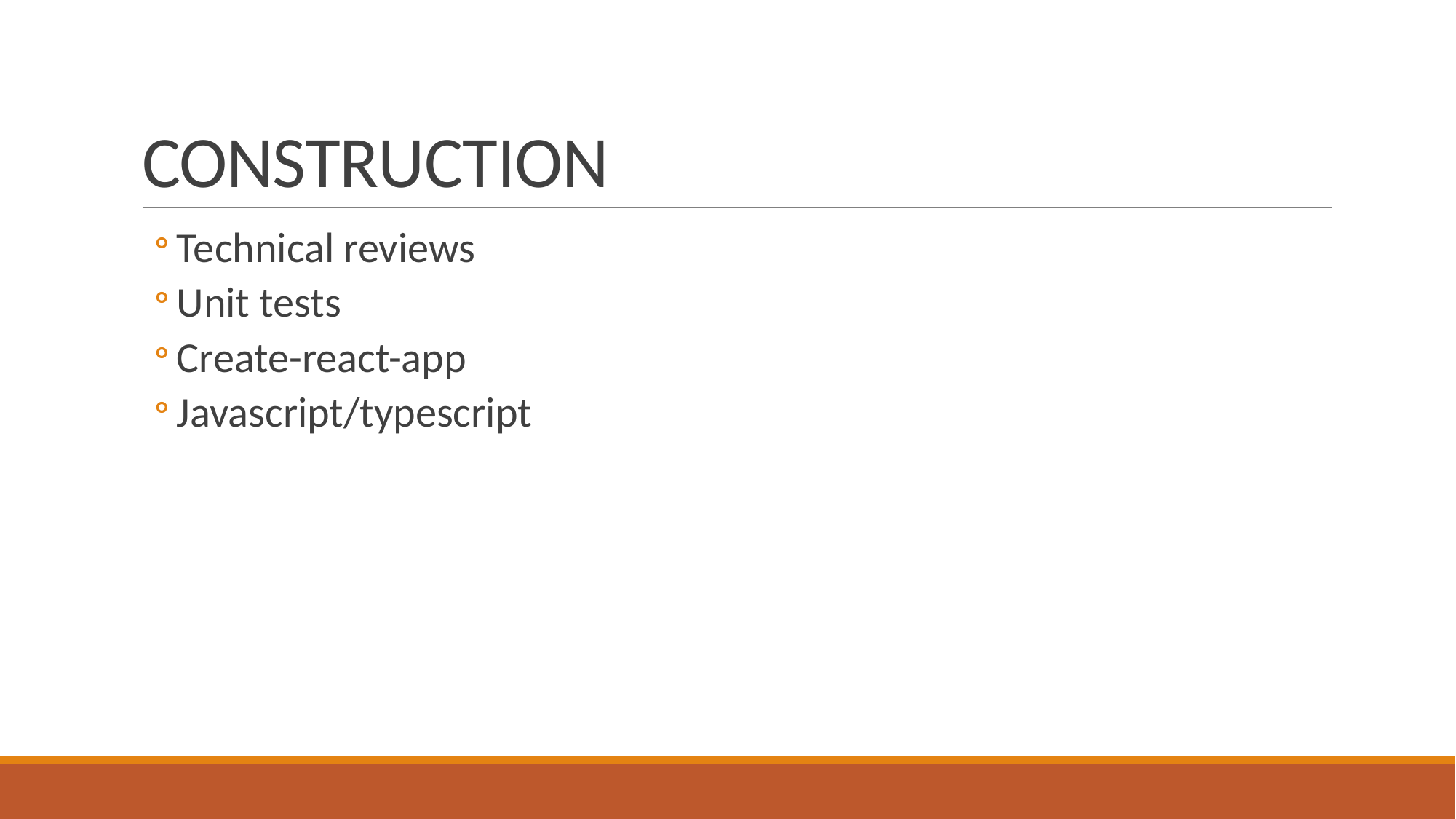

# CONSTRUCTION
Technical reviews
Unit tests
Create-react-app
Javascript/typescript